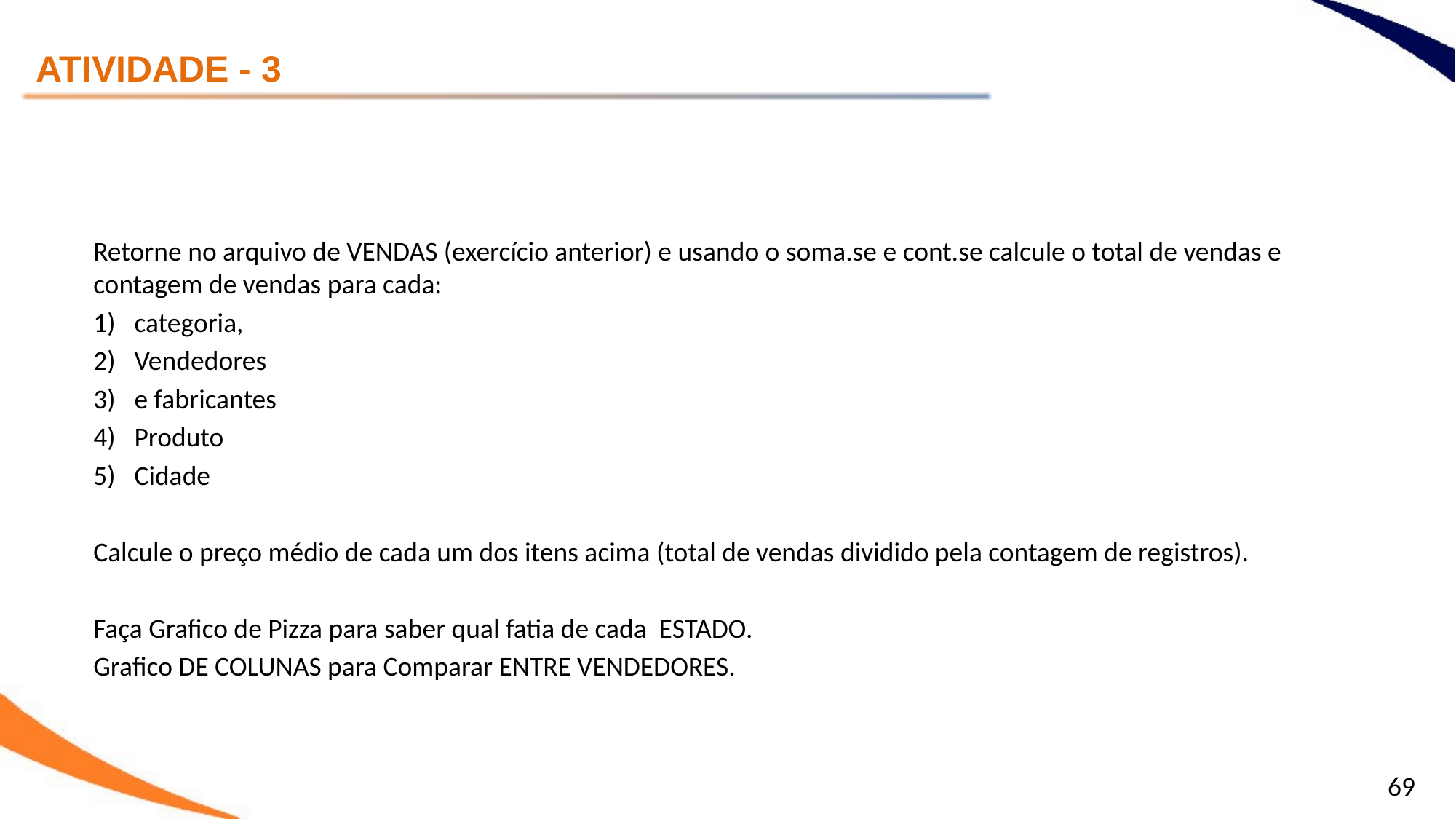

ATIVIDADE - 3
Retorne no arquivo de VENDAS (exercício anterior) e usando o soma.se e cont.se calcule o total de vendas e contagem de vendas para cada:
categoria,
Vendedores
e fabricantes
Produto
Cidade

Calcule o preço médio de cada um dos itens acima (total de vendas dividido pela contagem de registros).

Faça Grafico de Pizza para saber qual fatia de cada  ESTADO.
Grafico DE COLUNAS para Comparar ENTRE VENDEDORES.